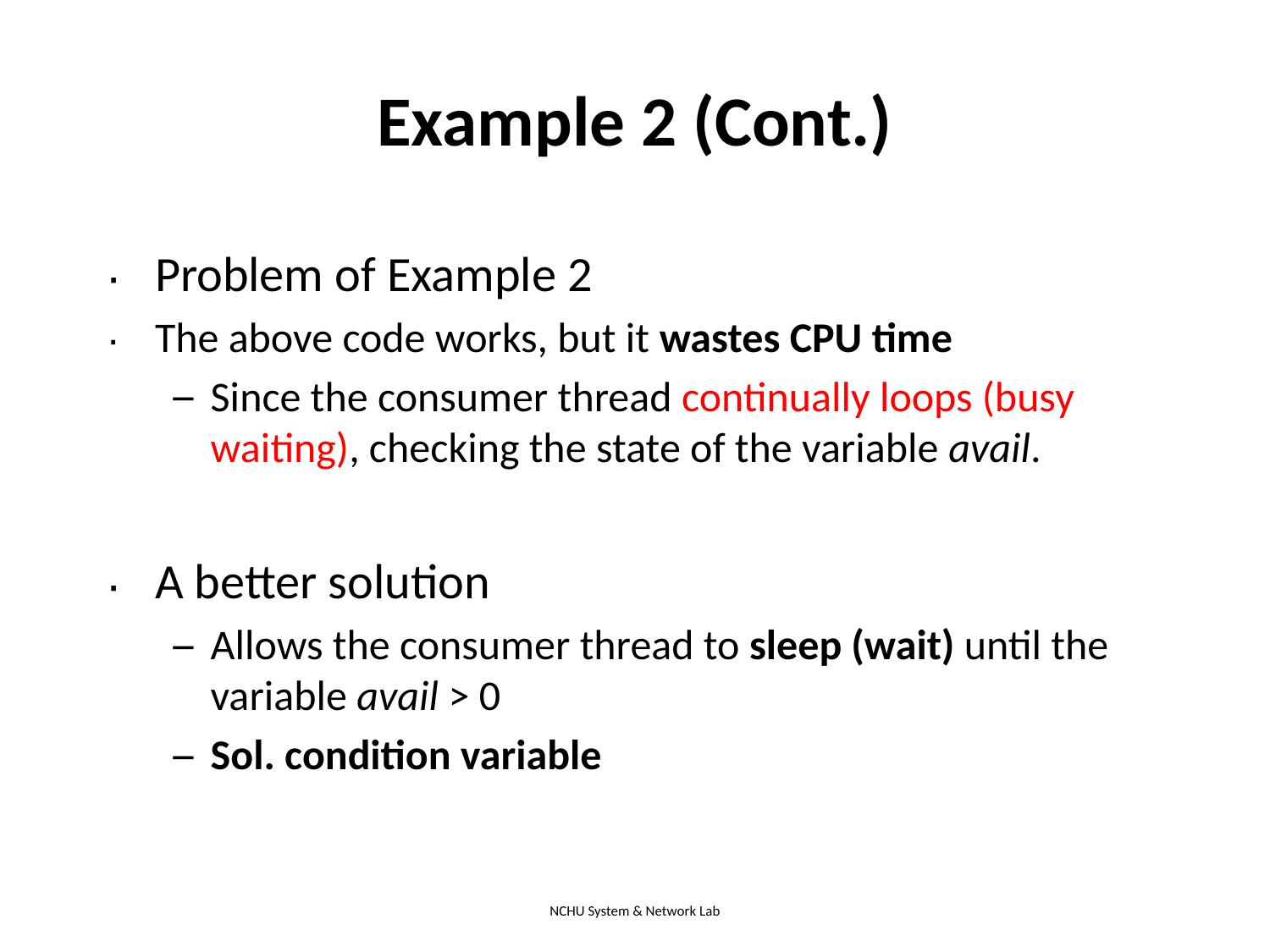

Example 2 (Cont.)
Problem of Example 2
The above code works, but it wastes CPU time
Since the consumer thread continually loops (busy waiting), checking the state of the variable avail.

A better solution
Allows the consumer thread to sleep (wait) until the variable avail > 0
Sol. condition variable

NCHU System & Network Lab